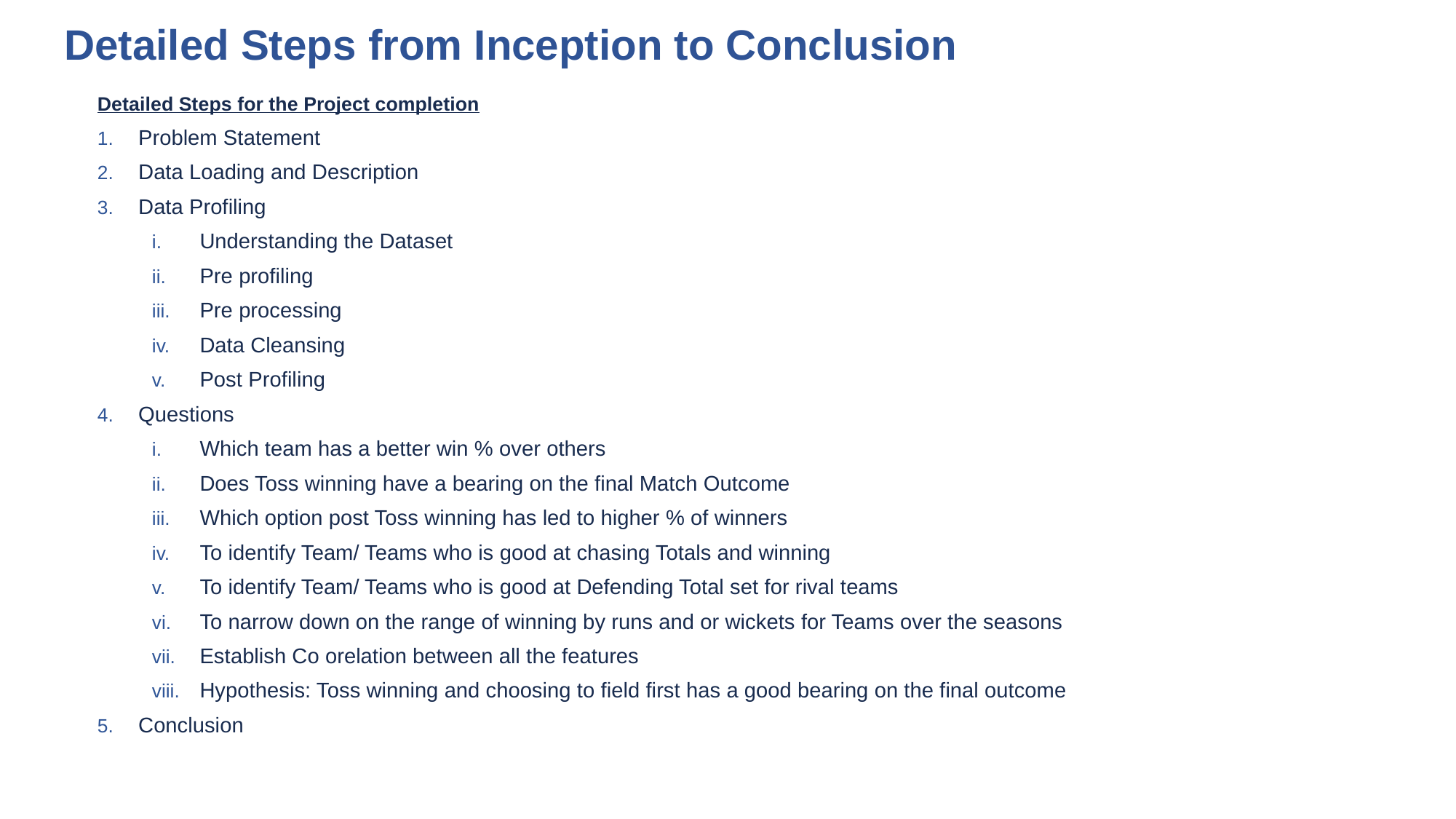

Detailed Steps from Inception to Conclusion
Detailed Steps for the Project completion
Problem Statement
Data Loading and Description
Data Profiling
Understanding the Dataset
Pre profiling
Pre processing
Data Cleansing
Post Profiling
Questions
Which team has a better win % over others
Does Toss winning have a bearing on the final Match Outcome
Which option post Toss winning has led to higher % of winners
To identify Team/ Teams who is good at chasing Totals and winning
To identify Team/ Teams who is good at Defending Total set for rival teams
To narrow down on the range of winning by runs and or wickets for Teams over the seasons
Establish Co orelation between all the features
Hypothesis: Toss winning and choosing to field first has a good bearing on the final outcome
Conclusion